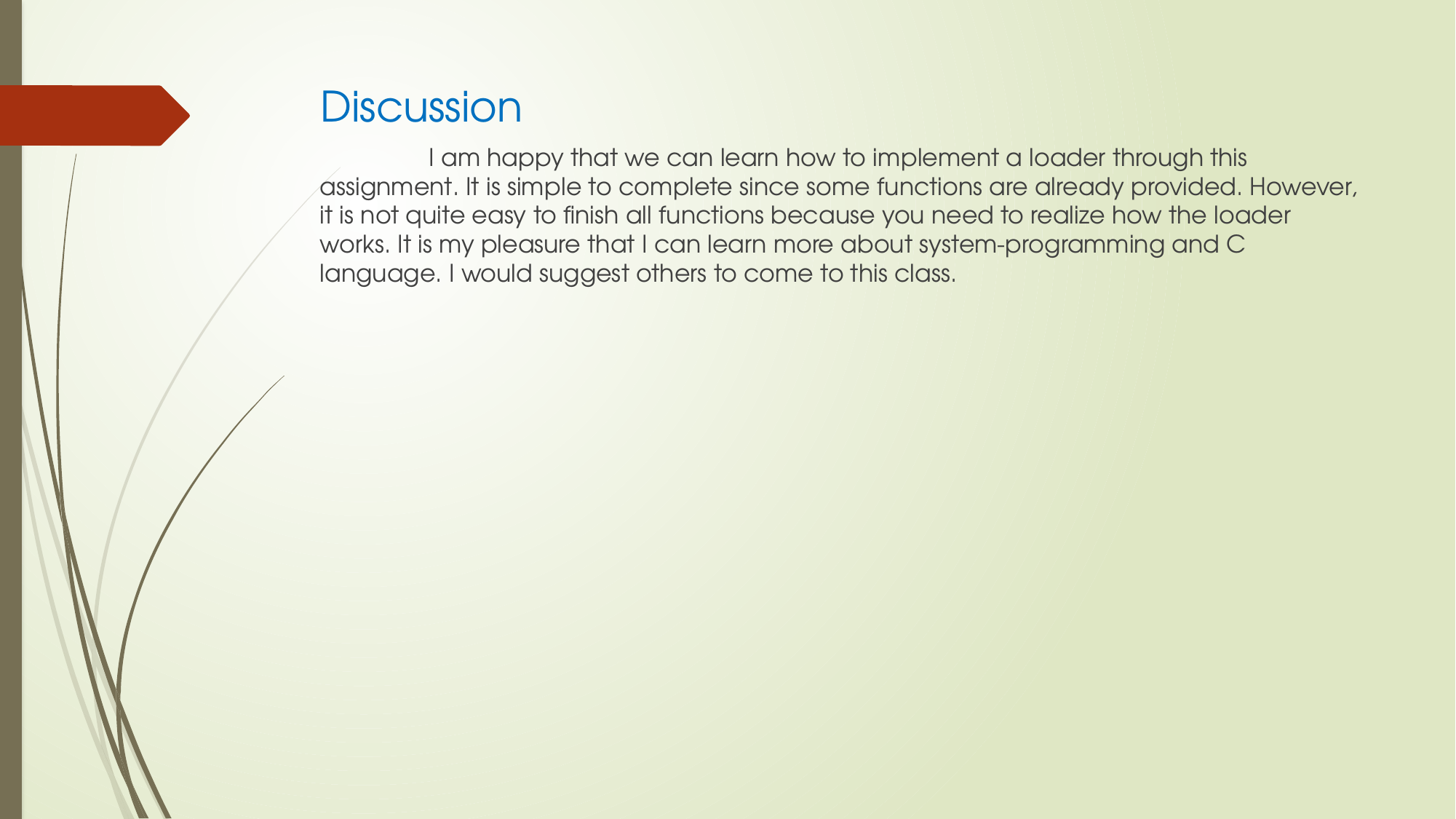

# Discussion
	I am happy that we can learn how to implement a loader through this assignment. It is simple to complete since some functions are already provided. However, it is not quite easy to finish all functions because you need to realize how the loader works. It is my pleasure that I can learn more about system-programming and C language. I would suggest others to come to this class.